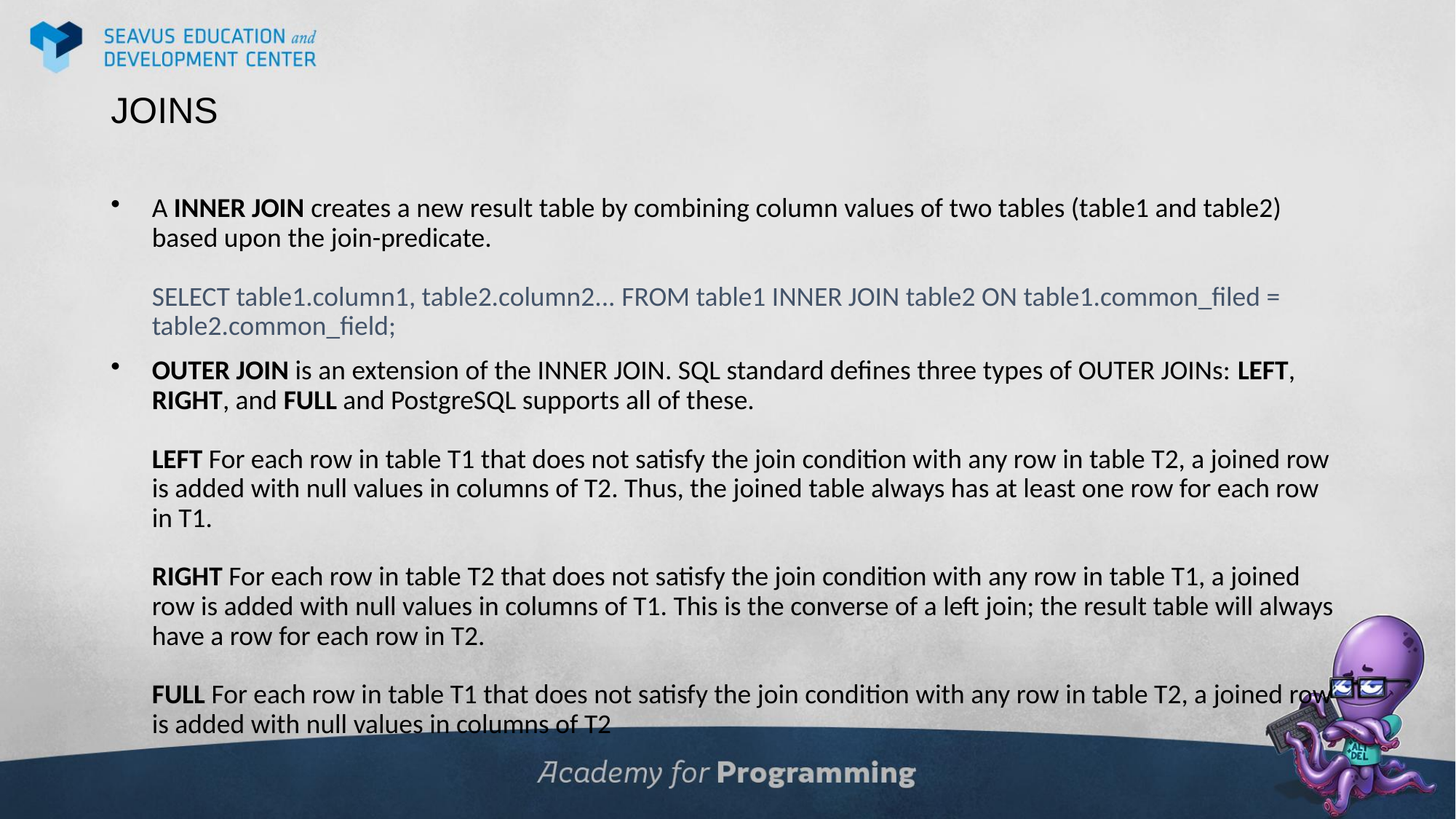

# JOINS
A INNER JOIN creates a new result table by combining column values of two tables (table1 and table2) based upon the join-predicate.
SELECT table1.column1, table2.column2... FROM table1 INNER JOIN table2 ON table1.common_filed = table2.common_field;
OUTER JOIN is an extension of the INNER JOIN. SQL standard defines three types of OUTER JOINs: LEFT, RIGHT, and FULL and PostgreSQL supports all of these.
LEFT For each row in table T1 that does not satisfy the join condition with any row in table T2, a joined row is added with null values in columns of T2. Thus, the joined table always has at least one row for each row in T1.
RIGHT For each row in table T2 that does not satisfy the join condition with any row in table T1, a joined row is added with null values in columns of T1. This is the converse of a left join; the result table will always have a row for each row in T2.
FULL For each row in table T1 that does not satisfy the join condition with any row in table T2, a joined row is added with null values in columns of T2